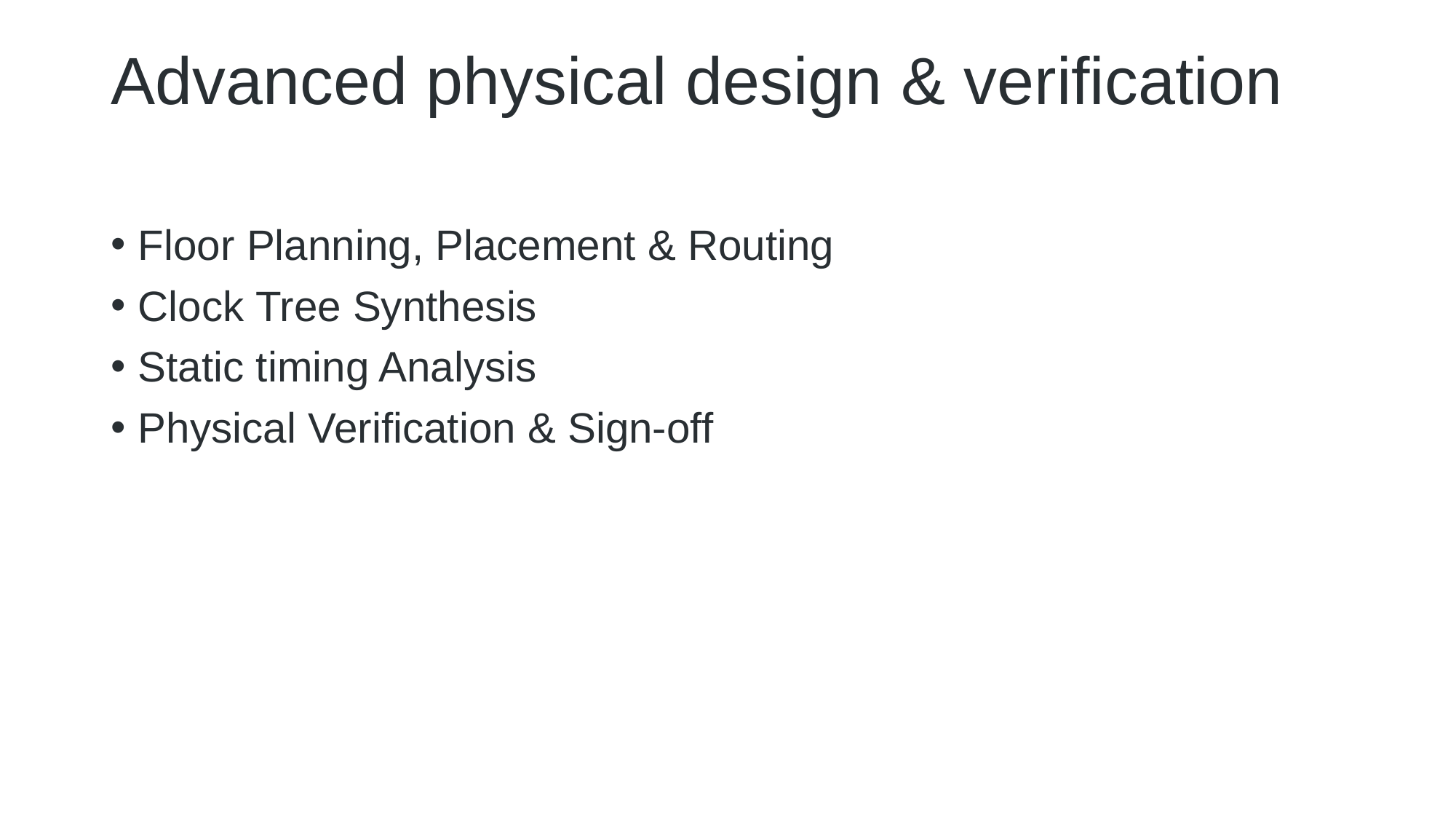

# Advanced physical design & verification
Floor Planning, Placement & Routing
Clock Tree Synthesis
Static timing Analysis
Physical Verification & Sign-off